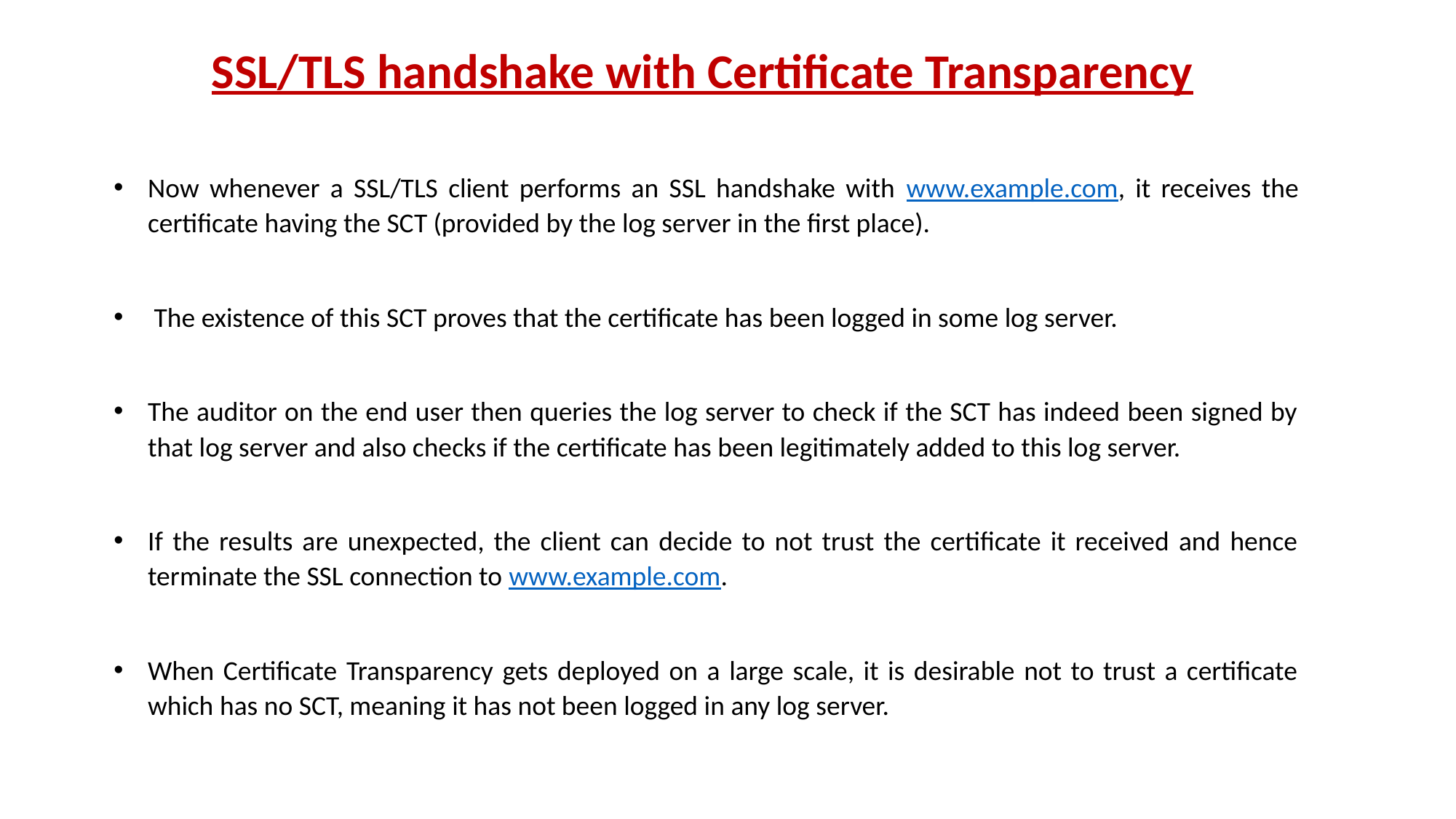

SSL/TLS handshake with Certificate Transparency

Now whenever a SSL/TLS client performs an SSL handshake with www.example.com, it receives the certificate having the SCT (provided by the log server in the first place).

 The existence of this SCT proves that the certificate has been logged in some log server.

The auditor on the end user then queries the log server to check if the SCT has indeed been signed by that log server and also checks if the certificate has been legitimately added to this log server.

If the results are unexpected, the client can decide to not trust the certificate it received and hence terminate the SSL connection to www.example.com.

When Certificate Transparency gets deployed on a large scale, it is desirable not to trust a certificate which has no SCT, meaning it has not been logged in any log server.